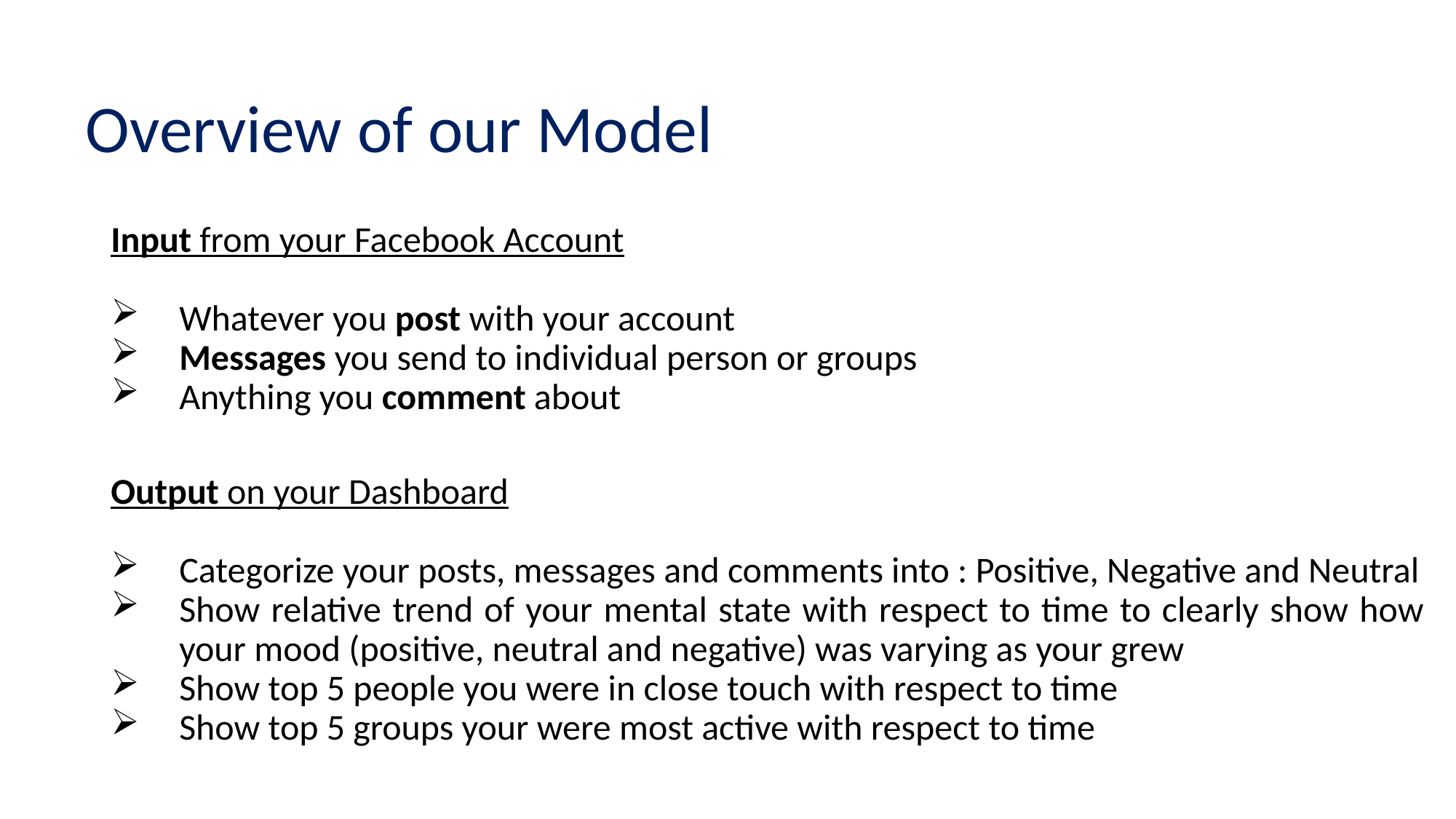

# Overview of our Model
Input from your Facebook Account

Whatever you post with your account
Messages you send to individual person or groups
Anything you comment about

Output on your Dashboard

Categorize your posts, messages and comments into : Positive, Negative and Neutral
Show relative trend of your mental state with respect to time to clearly show how your mood (positive, neutral and negative) was varying as your grew
Show top 5 people you were in close touch with respect to time
Show top 5 groups your were most active with respect to time